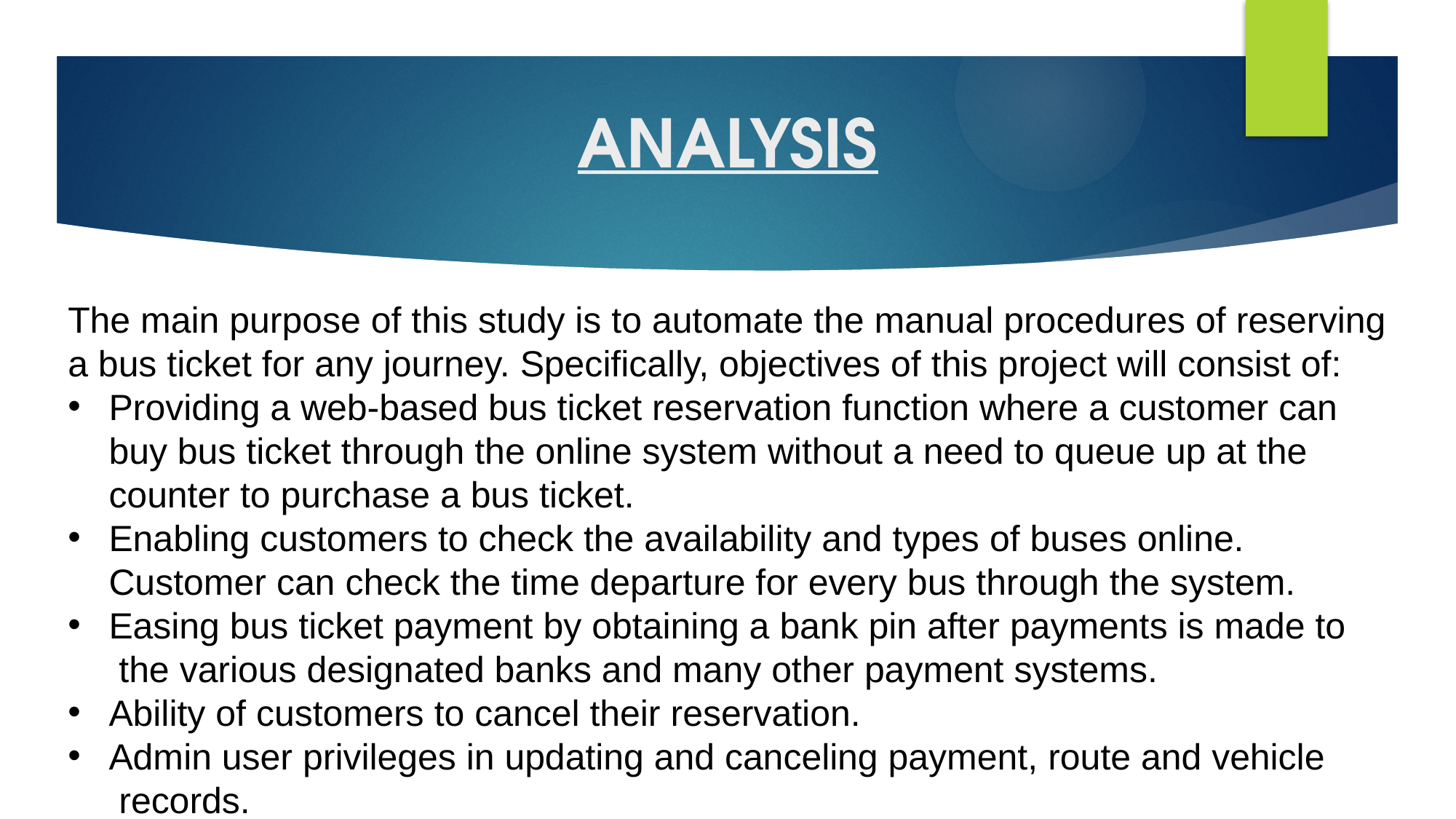

# ANALYSIS
The main purpose of this study is to automate the manual procedures of reserving a bus ticket for any journey. Specifically, objectives of this project will consist of:
Providing a web-based bus ticket reservation function where a customer can buy bus ticket through the online system without a need to queue up at the counter to purchase a bus ticket.
Enabling customers to check the availability and types of buses online. Customer can check the time departure for every bus through the system.
Easing bus ticket payment by obtaining a bank pin after payments is made to
     the various designated banks and many other payment systems.
Ability of customers to cancel their reservation.
Admin user privileges in updating and canceling payment, route and vehicle
     records.